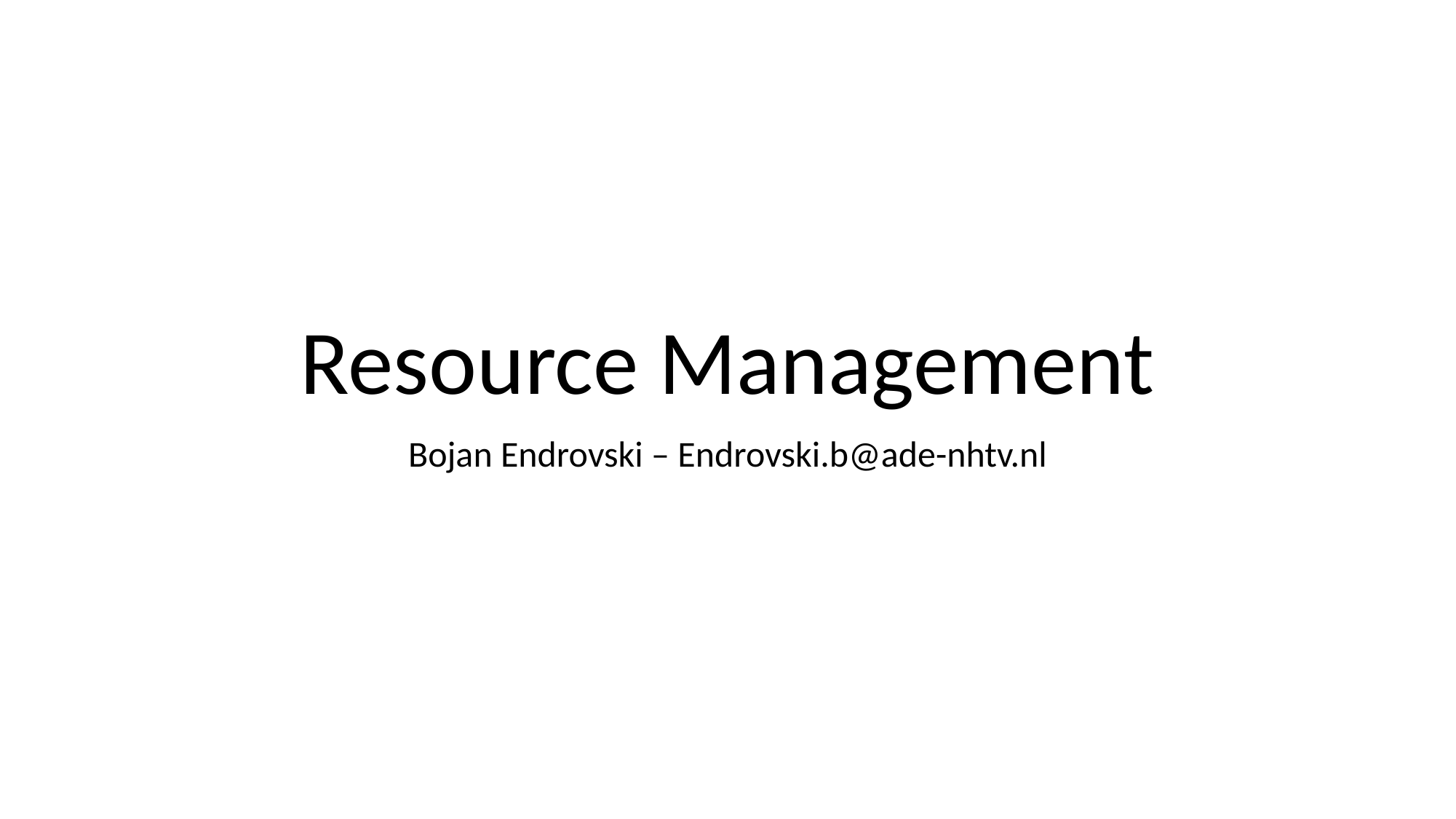

# Resource Management
Bojan Endrovski – Endrovski.b@ade-nhtv.nl